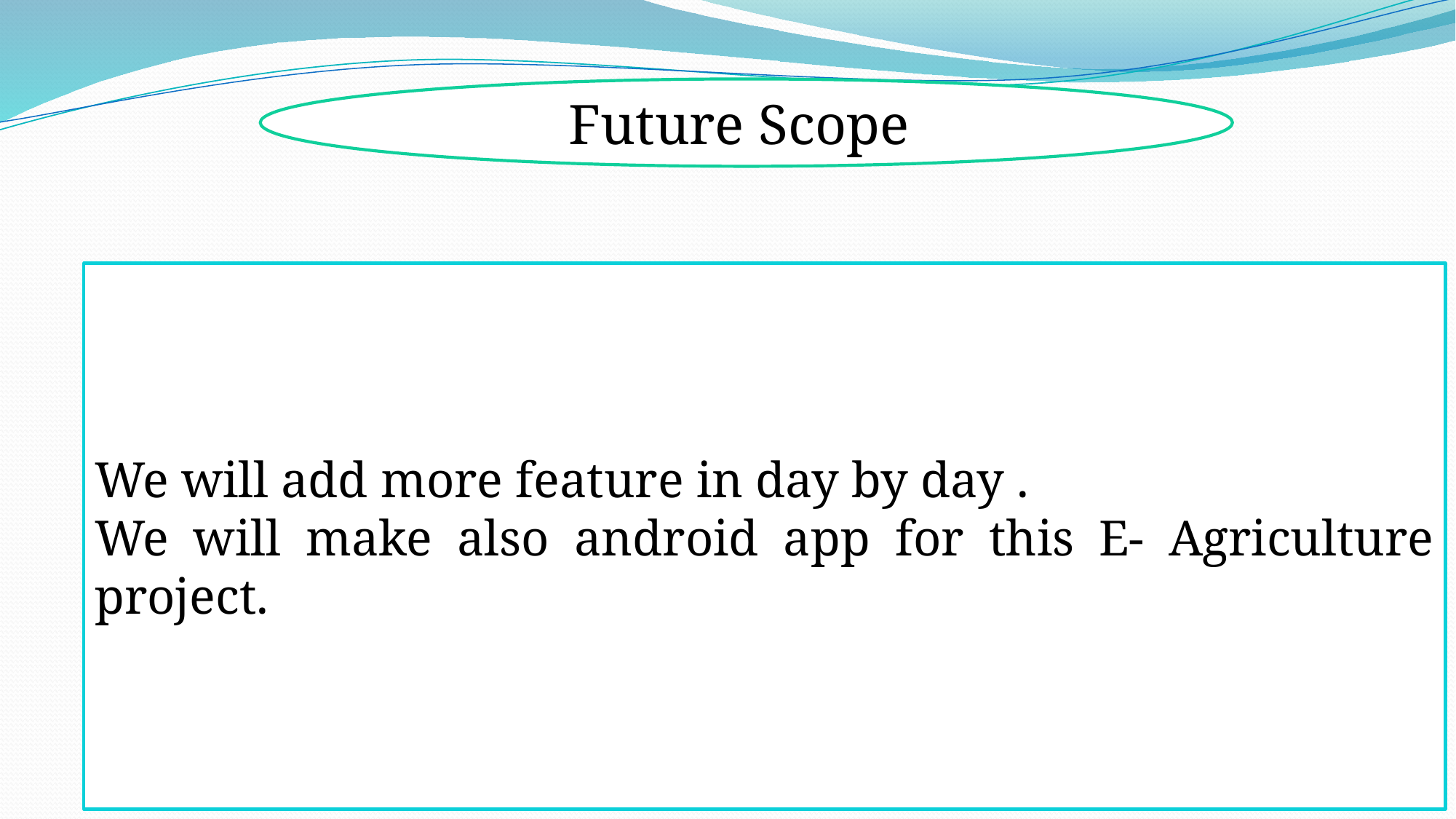

Future Scope
We will add more feature in day by day .
We will make also android app for this E- Agriculture project.